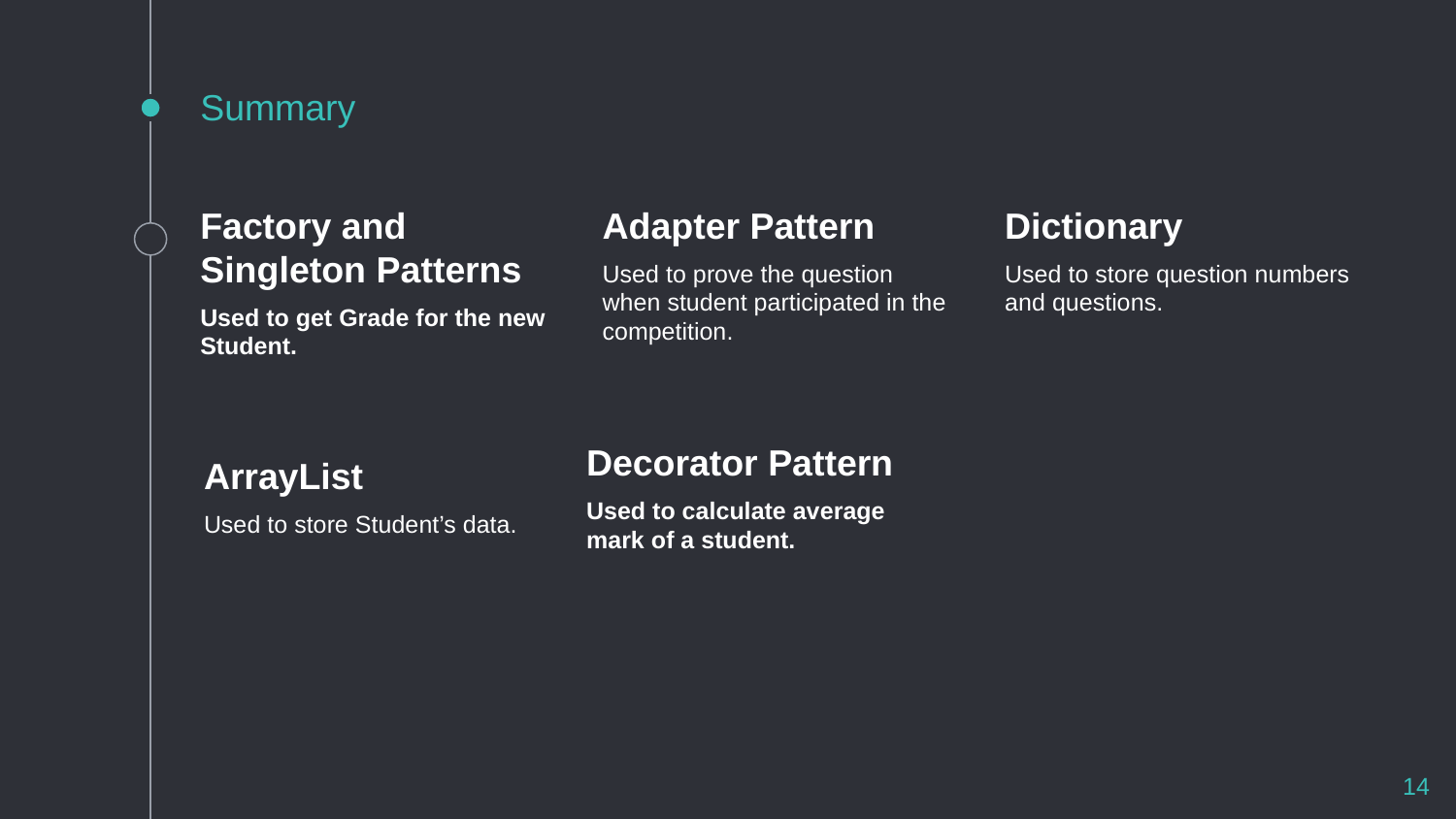

# Summary
Factory and Singleton Patterns
Used to get Grade for the new Student.
Adapter Pattern
Used to prove the question when student participated in the competition.
Dictionary
Used to store question numbers and questions.
Decorator Pattern
Used to calculate average mark of a student.
ArrayList
Used to store Student’s data.
14